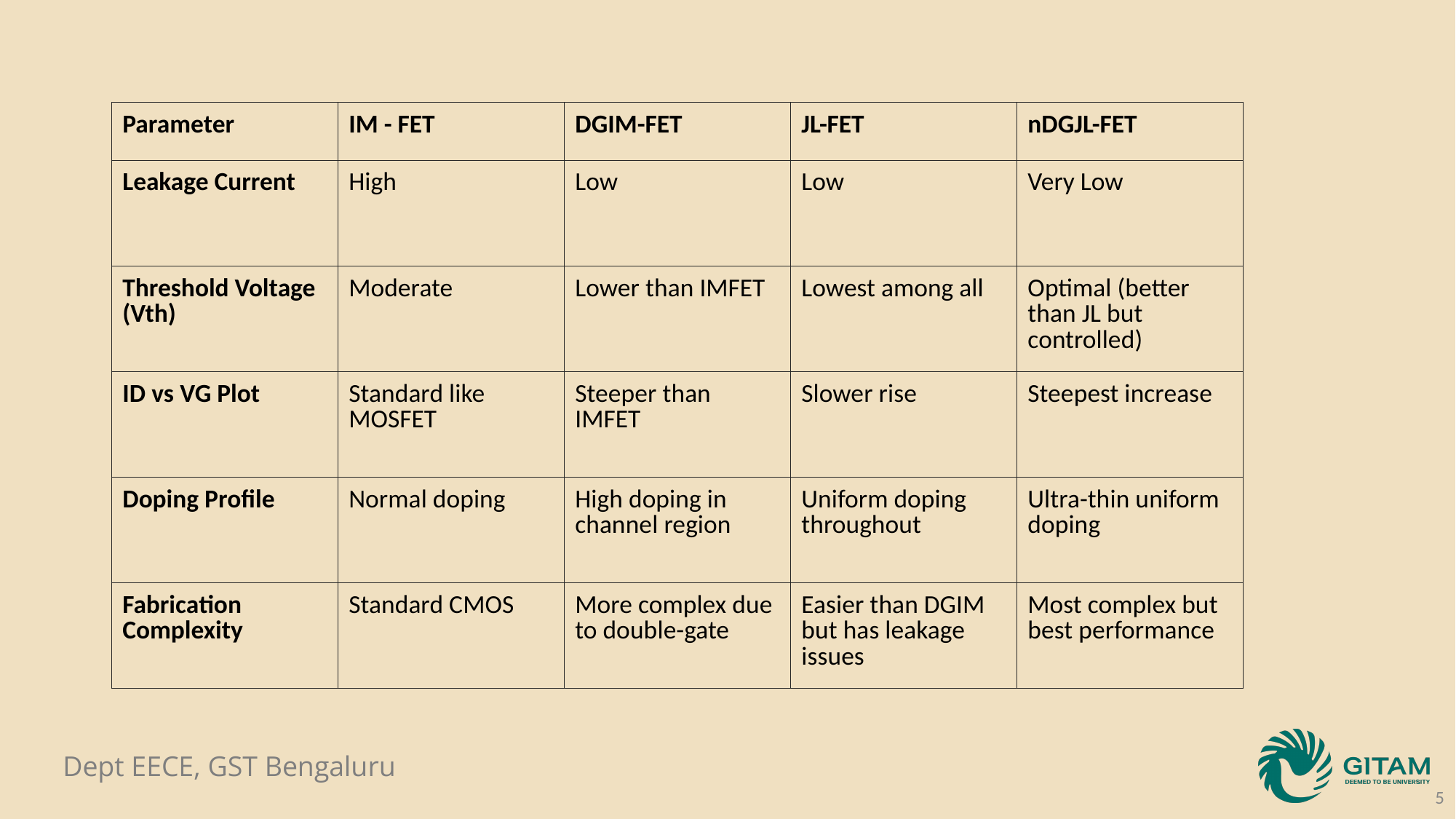

| Parameter | IM - FET | DGIM-FET | JL-FET | nDGJL-FET |
| --- | --- | --- | --- | --- |
| Leakage Current | High | Low | Low | Very Low |
| Threshold Voltage (Vth) | Moderate | Lower than IMFET | Lowest among all | Optimal (better than JL but controlled) |
| ID vs VG Plot | Standard like MOSFET | Steeper than IMFET | Slower rise | Steepest increase |
| Doping Profile | Normal doping | High doping in channel region | Uniform doping throughout | Ultra-thin uniform doping |
| Fabrication Complexity | Standard CMOS | More complex due to double-gate | Easier than DGIM but has leakage issues | Most complex but best performance |
5